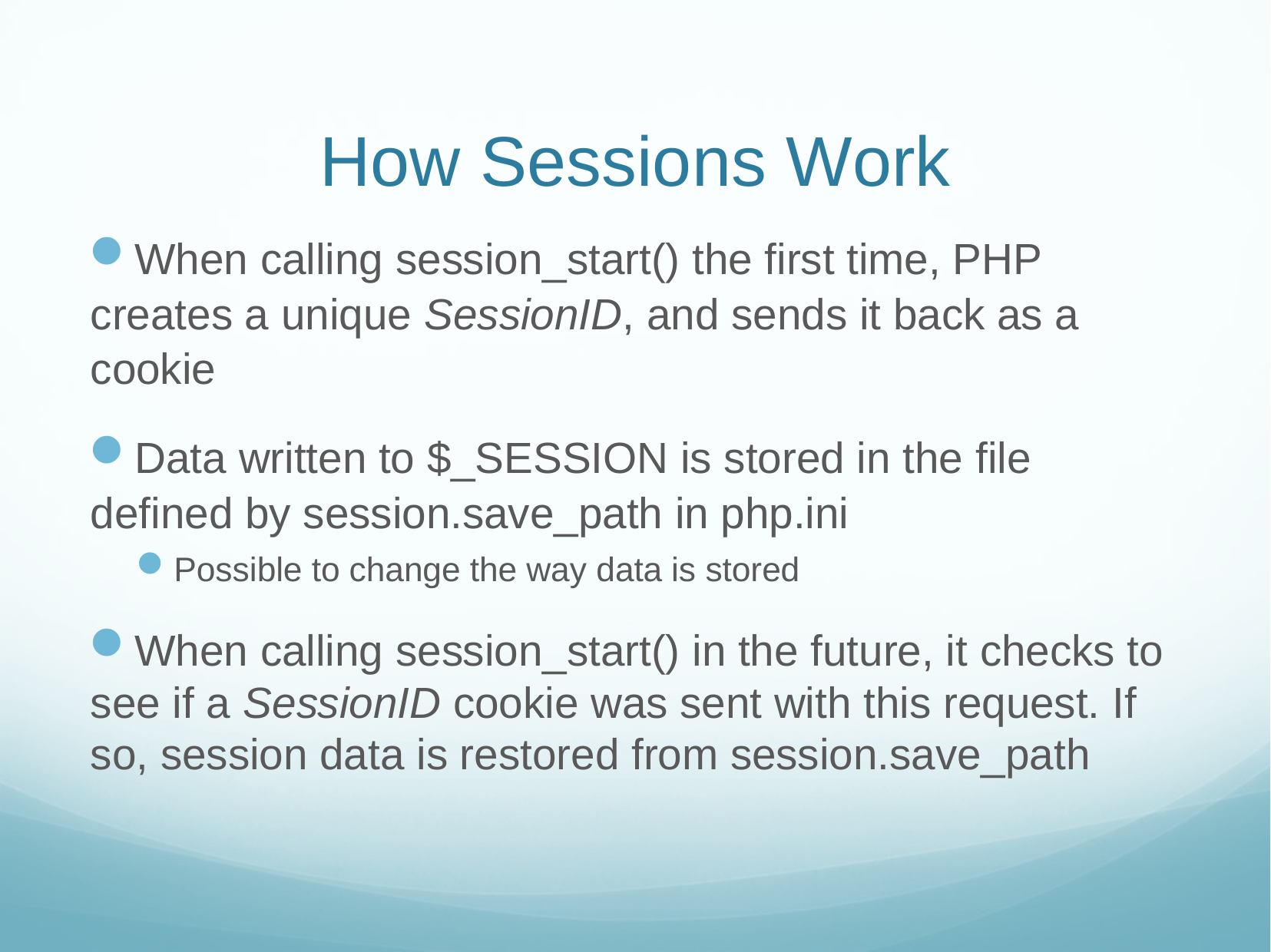

# How Sessions Work
When calling session_start() the first time, PHP creates a unique SessionID, and sends it back as a cookie
Data written to $_SESSION is stored in the file defined by session.save_path in php.ini
Possible to change the way data is stored
When calling session_start() in the future, it checks to see if a SessionID cookie was sent with this request. If so, session data is restored from session.save_path